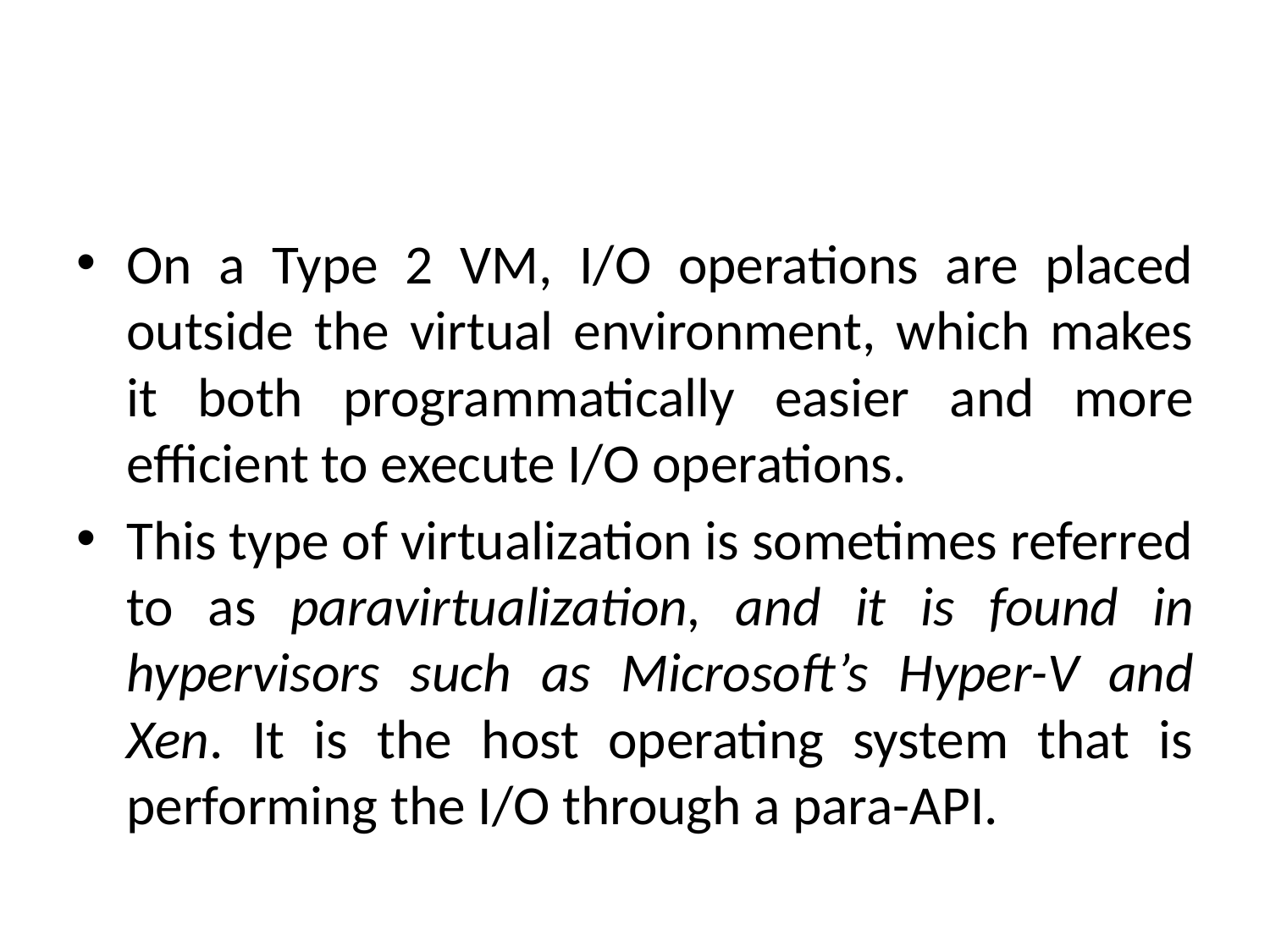

#
On a Type 2 VM, I/O operations are placed outside the virtual environment, which makes it both programmatically easier and more efficient to execute I/O operations.
This type of virtualization is sometimes referred to as paravirtualization, and it is found in hypervisors such as Microsoft’s Hyper-V and Xen. It is the host operating system that is performing the I/O through a para-API.